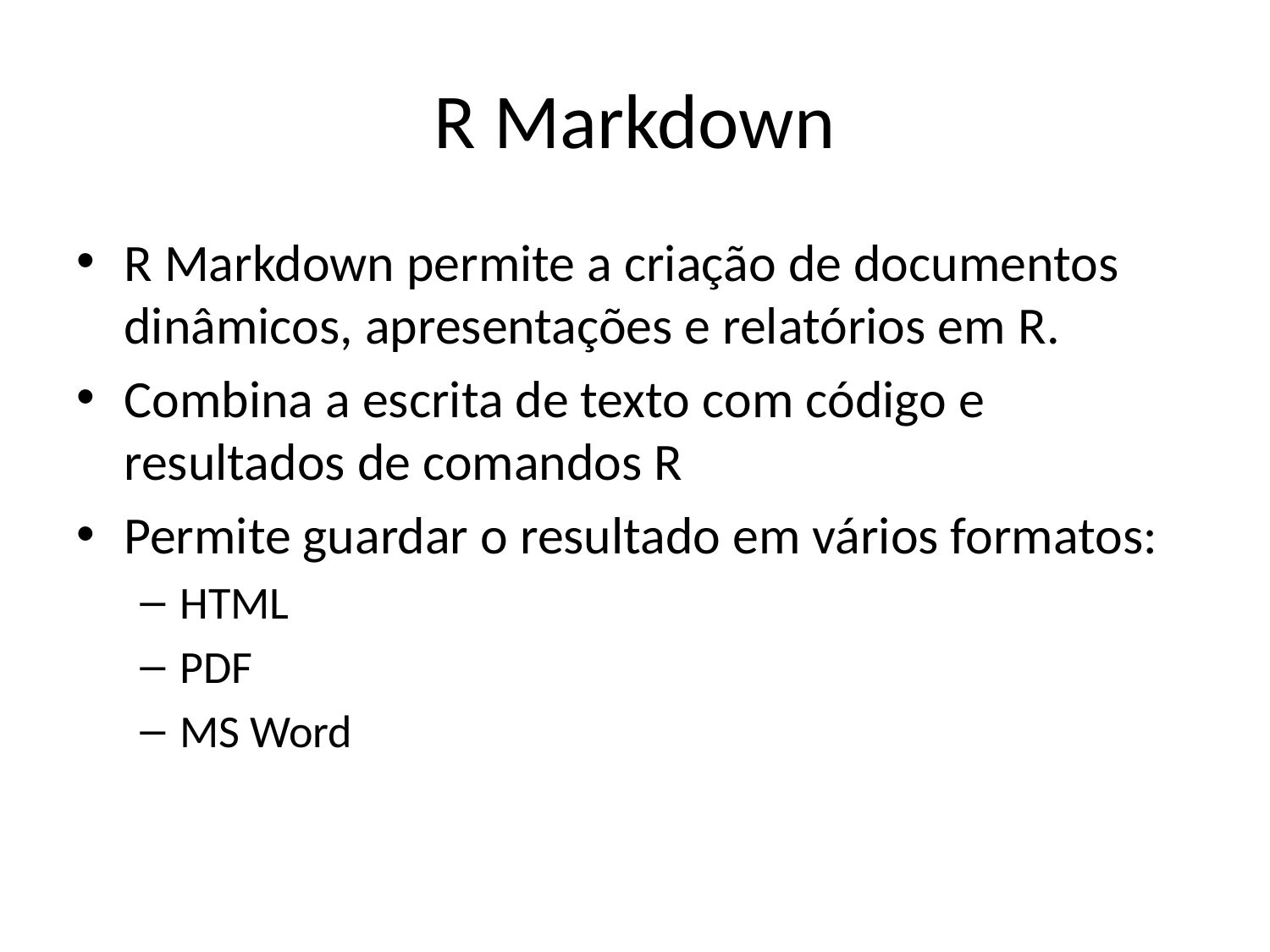

# R Markdown
R Markdown permite a criação de documentos dinâmicos, apresentações e relatórios em R.
Combina a escrita de texto com código e resultados de comandos R
Permite guardar o resultado em vários formatos:
HTML
PDF
MS Word